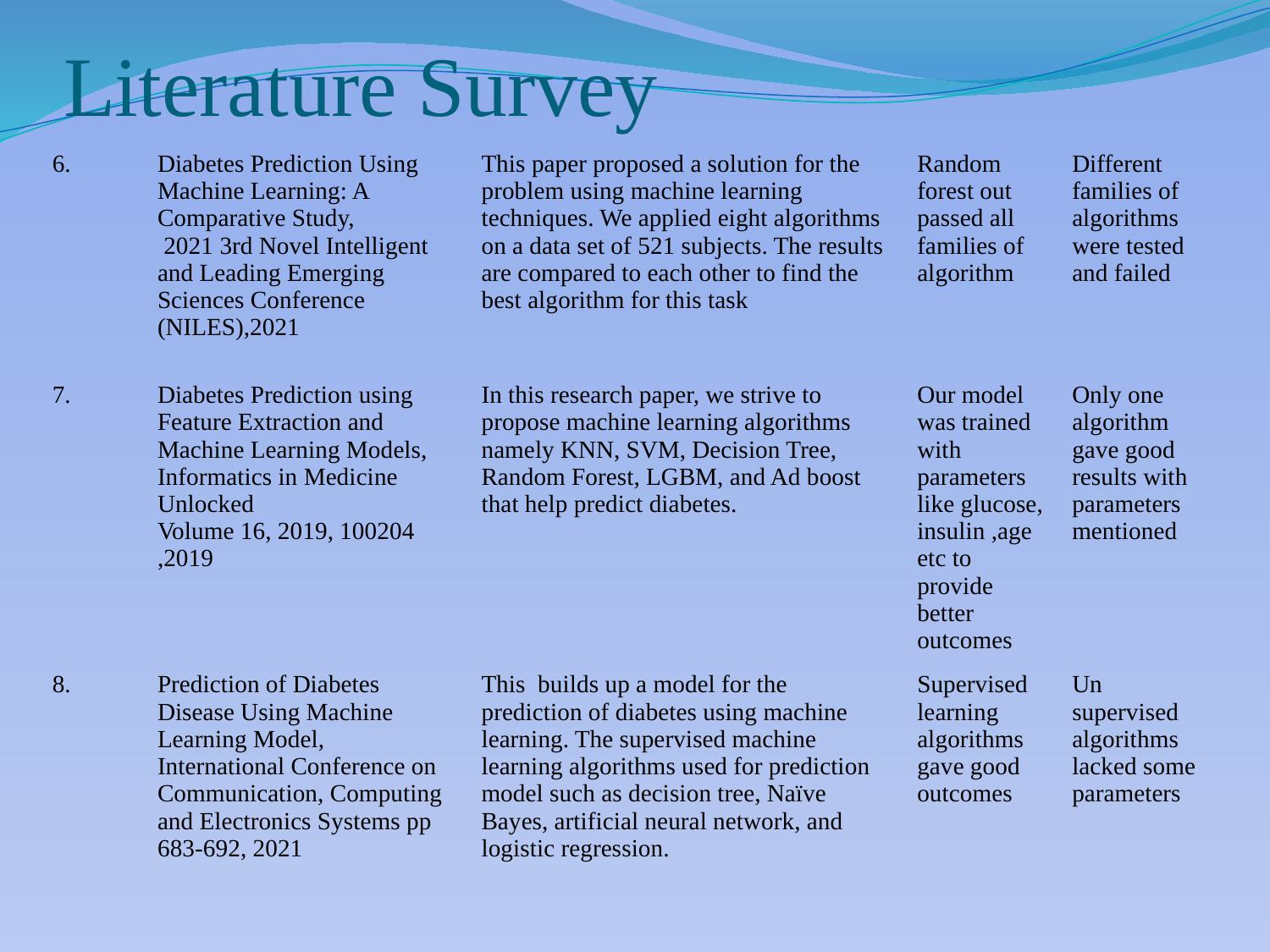

# Literature Survey
| 6. | Diabetes Prediction Using Machine Learning: A Comparative Study, 2021 3rd Novel Intelligent and Leading Emerging Sciences Conference (NILES),2021 | This paper proposed a solution for the problem using machine learning techniques. We applied eight algorithms on a data set of 521 subjects. The results are compared to each other to find the best algorithm for this task | Random forest out passed all families of algorithm | Different families of algorithms were tested and failed |
| --- | --- | --- | --- | --- |
| 7. | Diabetes Prediction using Feature Extraction and Machine Learning Models, Informatics in Medicine Unlocked Volume 16, 2019, 100204 ,2019 | In this research paper, we strive to propose machine learning algorithms namely KNN, SVM, Decision Tree, Random Forest, LGBM, and Ad boost that help predict diabetes. | Our model was trained with parameters like glucose, insulin ,age etc to provide better outcomes | Only one algorithm gave good results with parameters mentioned |
| 8. | Prediction of Diabetes Disease Using Machine Learning Model, International Conference on Communication, Computing and Electronics Systems pp 683-692, 2021 | This builds up a model for the prediction of diabetes using machine learning. The supervised machine learning algorithms used for prediction model such as decision tree, Naïve Bayes, artificial neural network, and logistic regression. | Supervised learning algorithms gave good outcomes | Un supervised algorithms lacked some parameters |